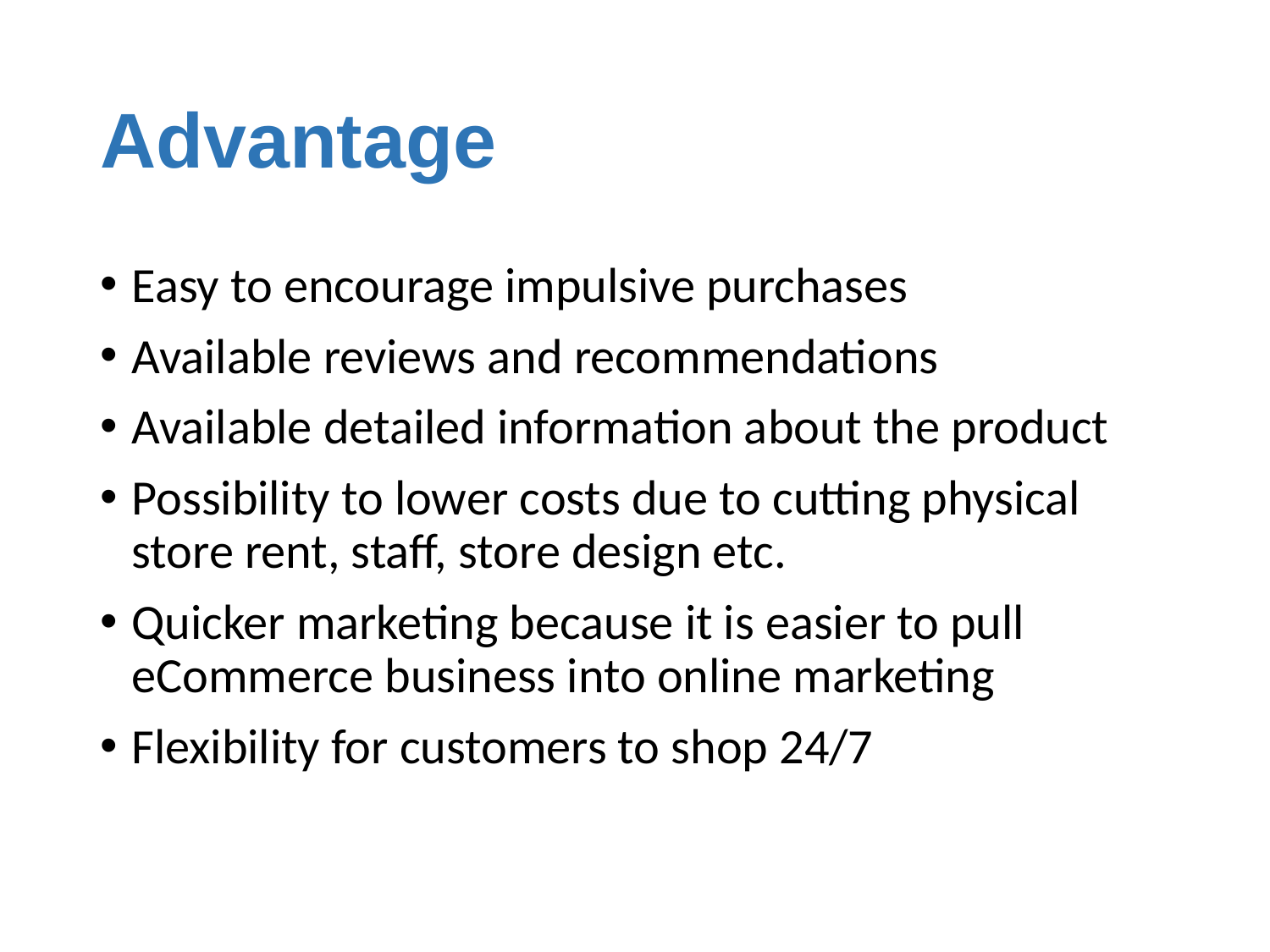

# Advantage
Easy to encourage impulsive purchases
Available reviews and recommendations
Available detailed information about the product
Possibility to lower costs due to cutting physical store rent, staff, store design etc.
Quicker marketing because it is easier to pull eCommerce business into online marketing
Flexibility for customers to shop 24/7